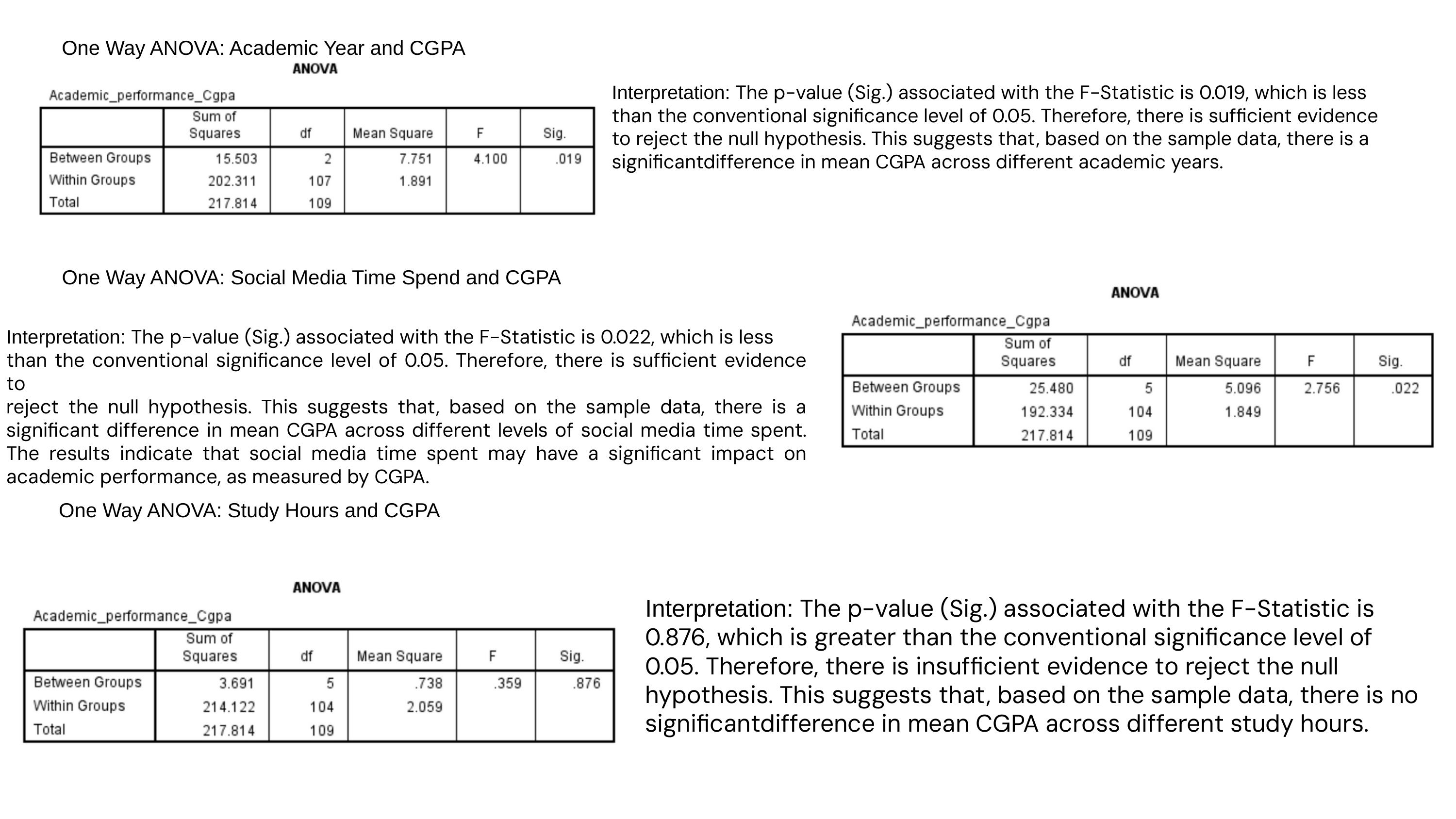

One Way ANOVA: Academic Year and CGPA

Interpretation: The p-value (Sig.) associated with the F-Statistic is 0.019, which is less than the conventional significance level of 0.05. Therefore, there is sufficient evidence to reject the null hypothesis. This suggests that, based on the sample data, there is a significantdifference in mean CGPA across different academic years.
One Way ANOVA: Social Media Time Spend and CGPA

Interpretation: The p-value (Sig.) associated with the F-Statistic is 0.022, which is less
than the conventional significance level of 0.05. Therefore, there is sufficient evidence to
reject the null hypothesis. This suggests that, based on the sample data, there is a significant difference in mean CGPA across different levels of social media time spent. The results indicate that social media time spent may have a significant impact on academic performance, as measured by CGPA.
One Way ANOVA: Study Hours and CGPA

Interpretation: The p-value (Sig.) associated with the F-Statistic is 0.876, which is greater than the conventional significance level of 0.05. Therefore, there is insufficient evidence to reject the null hypothesis. This suggests that, based on the sample data, there is no significantdifference in mean CGPA across different study hours.